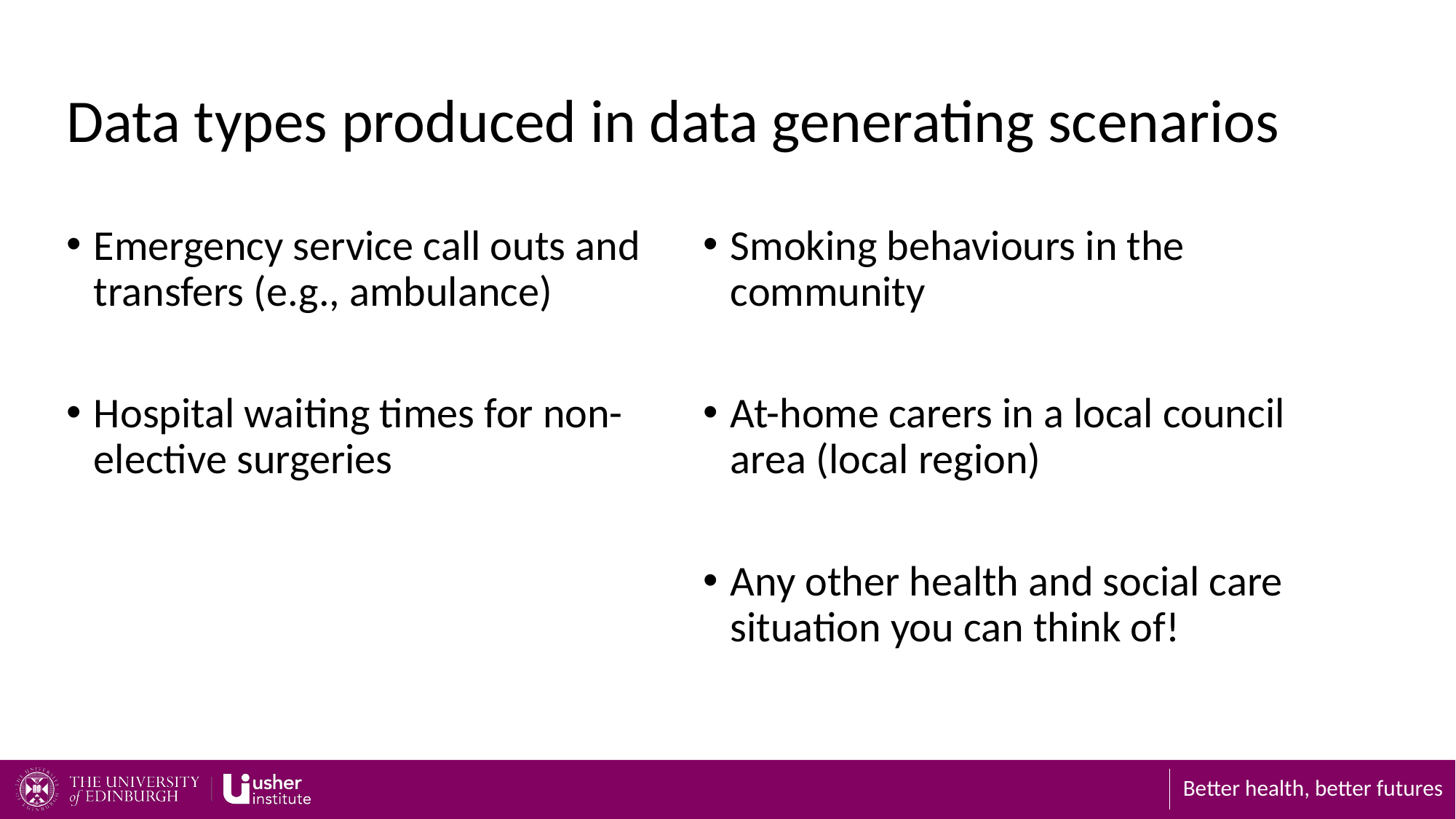

# Data types produced in data generating scenarios
Emergency service call outs and transfers (e.g., ambulance)

Hospital waiting times for non-elective surgeries

Smoking behaviours in the community

At-home carers in a local council area (local region)

Any other health and social care situation you can think of!